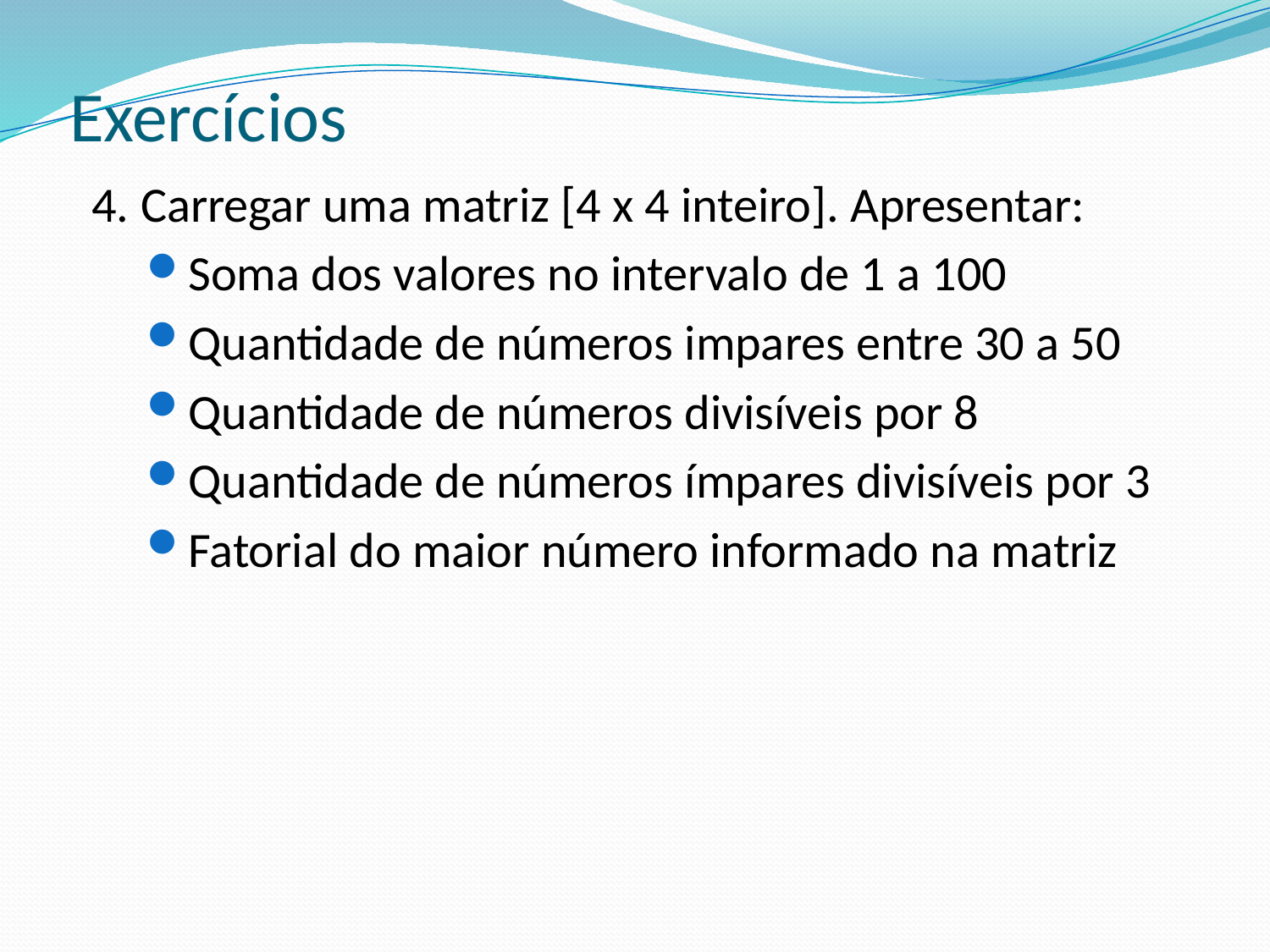

# Exercícios
4. Carregar uma matriz [4 x 4 inteiro]. Apresentar:
Soma dos valores no intervalo de 1 a 100
Quantidade de números impares entre 30 a 50
Quantidade de números divisíveis por 8
Quantidade de números ímpares divisíveis por 3
Fatorial do maior número informado na matriz